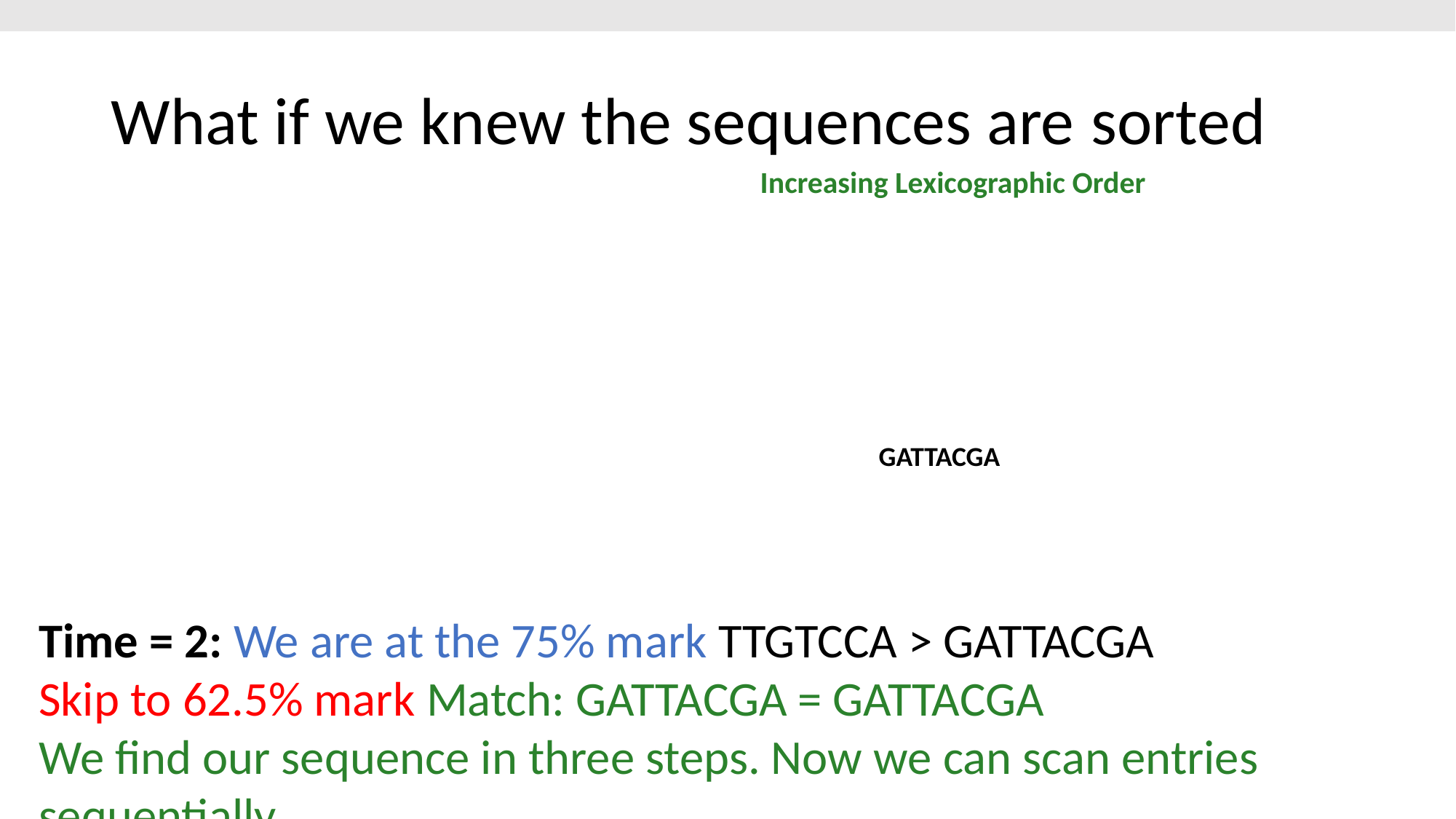

# What if we knew the sequences are sorted
Increasing Lexicographic Order
GATTACGA
Time = 2: We are at the 75% mark TTGTCCA > GATTACGA
Skip to 62.5% mark Match: GATTACGA = GATTACGA
We find our sequence in three steps. Now we can scan entries sequentially.